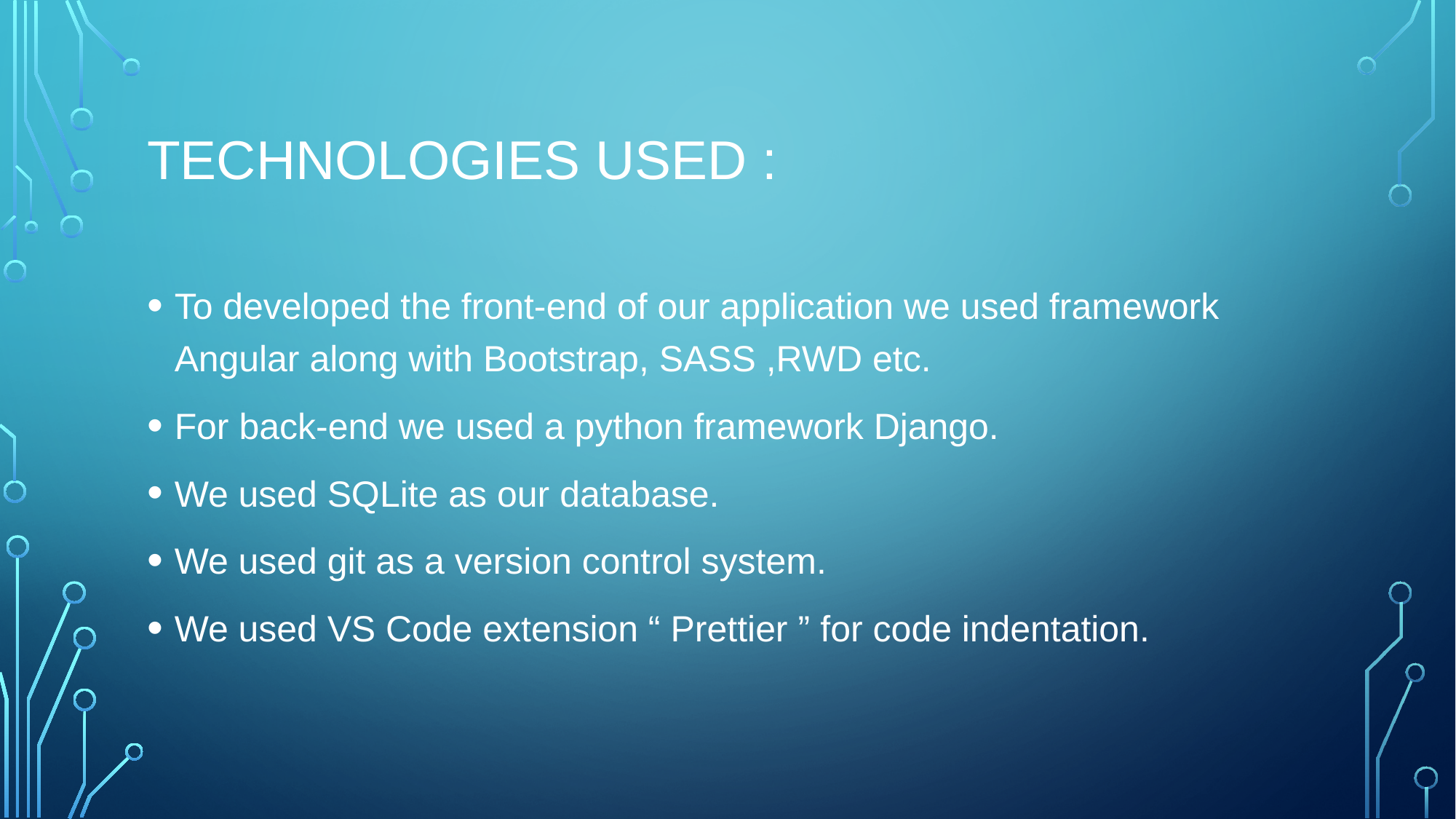

# Technologies used :
To developed the front-end of our application we used framework Angular along with Bootstrap, SASS ,RWD etc.
For back-end we used a python framework Django.
We used SQLite as our database.
We used git as a version control system.
We used VS Code extension “ Prettier ” for code indentation.